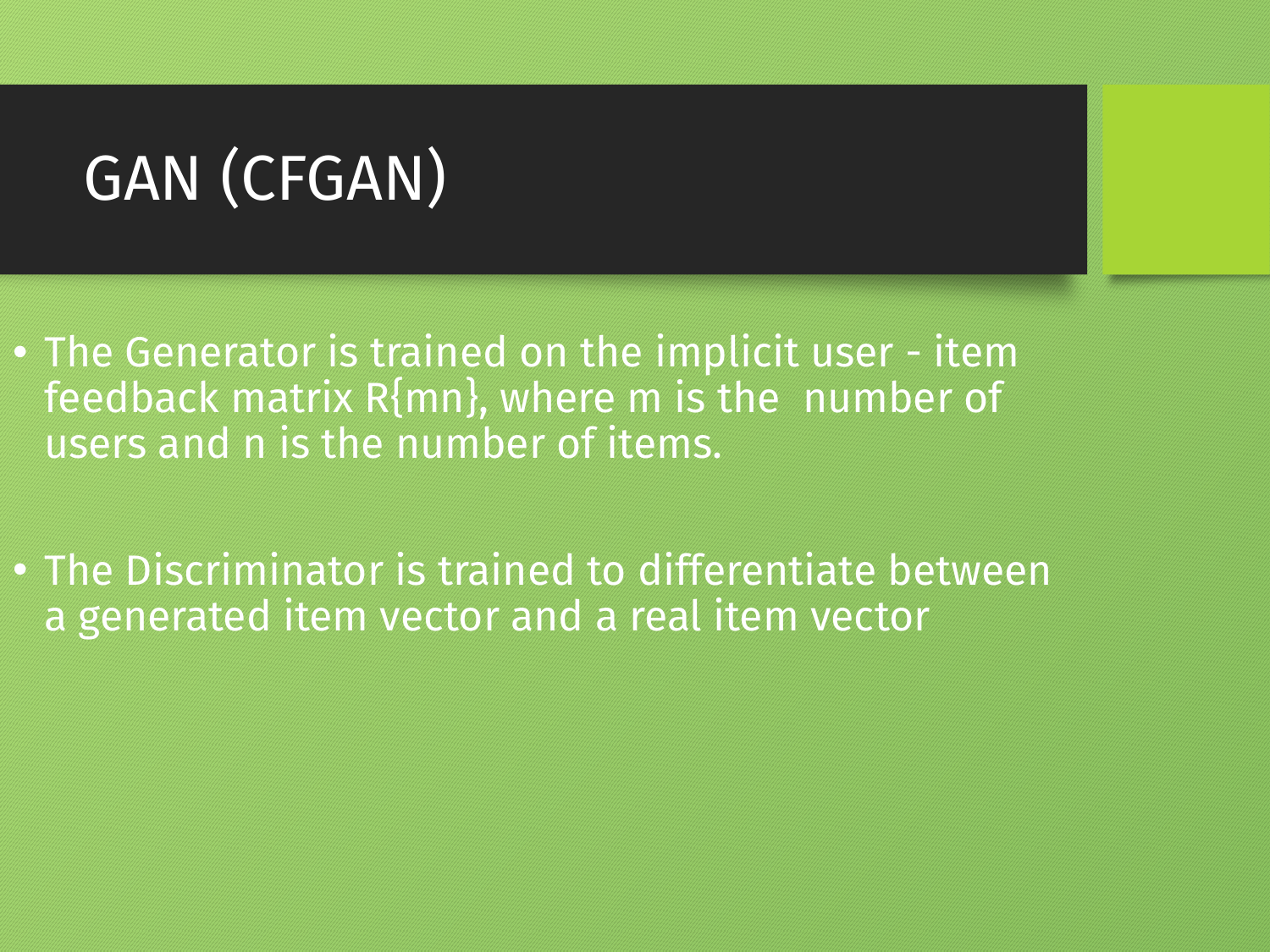

# GAN (CFGAN)
The Generator is trained on the implicit user - item feedback matrix R{mn}, where m is the  number of users and n is the number of items.

The Discriminator is trained to differentiate between a generated item vector and a real item vector